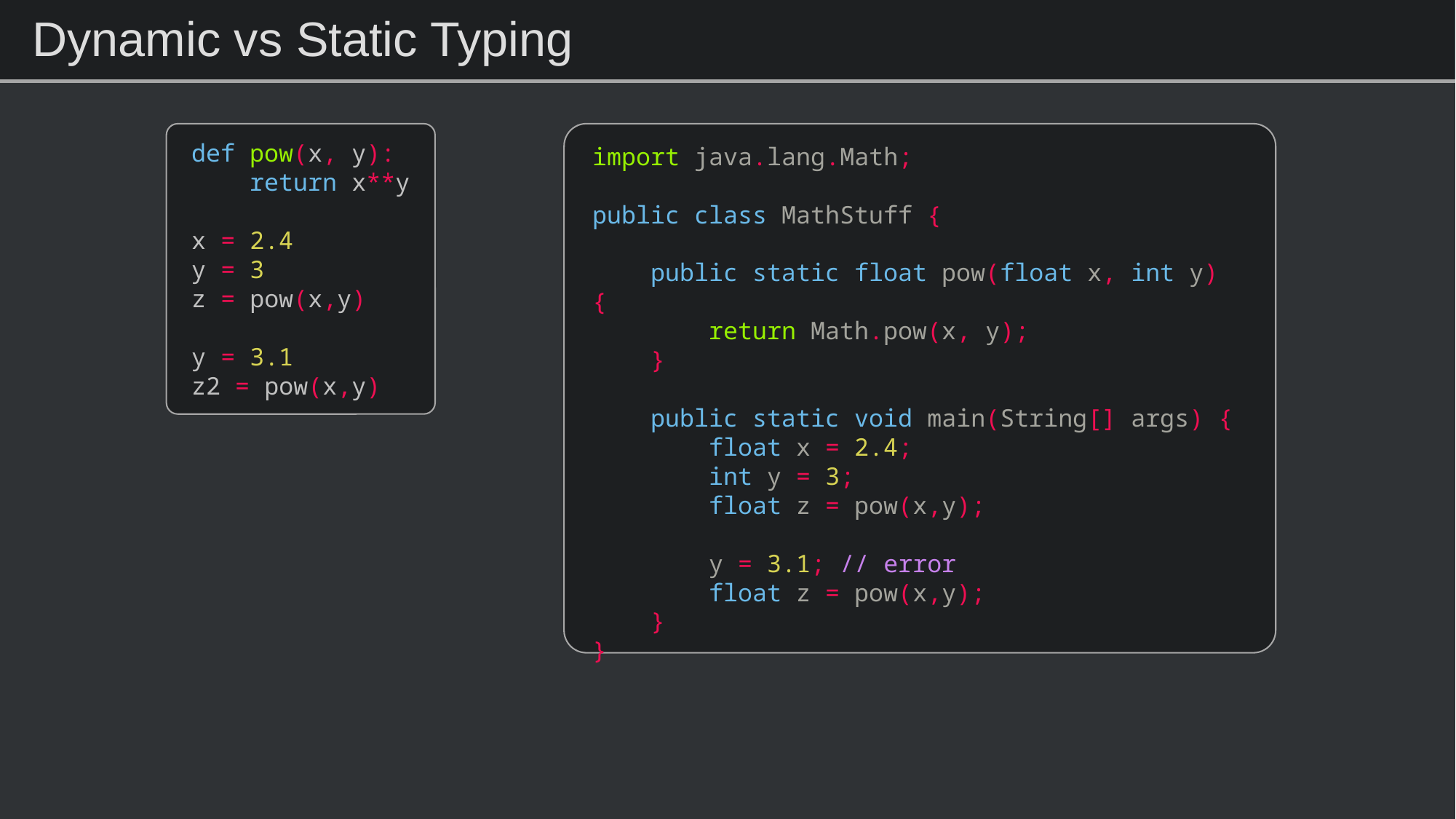

# Dynamic vs Static Typing
def pow(x, y):
    return x**y

x = 2.4
y = 3
z = pow(x,y)

y = 3.1
z2 = pow(x,y)
import java.lang.Math;

public class MathStuff {

    public static float pow(float x, int y) {
        return Math.pow(x, y);
    }

    public static void main(String[] args) {
        float x = 2.4;
        int y = 3;
        float z = pow(x,y);

        y = 3.1; // error
        float z = pow(x,y);
    }
}